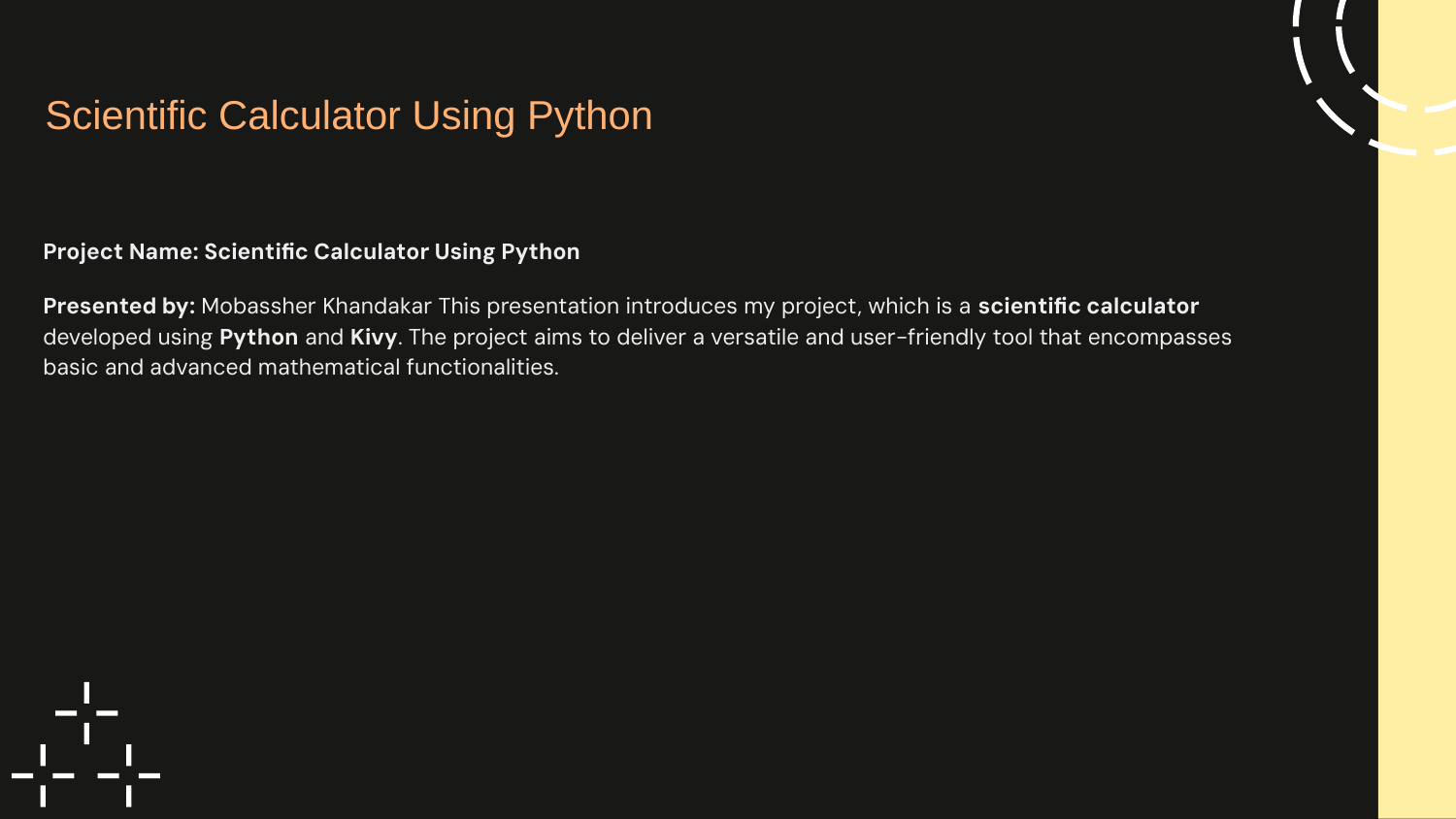

# Scientific Calculator Using Python
Project Name: Scientific Calculator Using Python
Presented by: Mobassher Khandakar This presentation introduces my project, which is a scientific calculator developed using Python and Kivy. The project aims to deliver a versatile and user-friendly tool that encompasses basic and advanced mathematical functionalities.